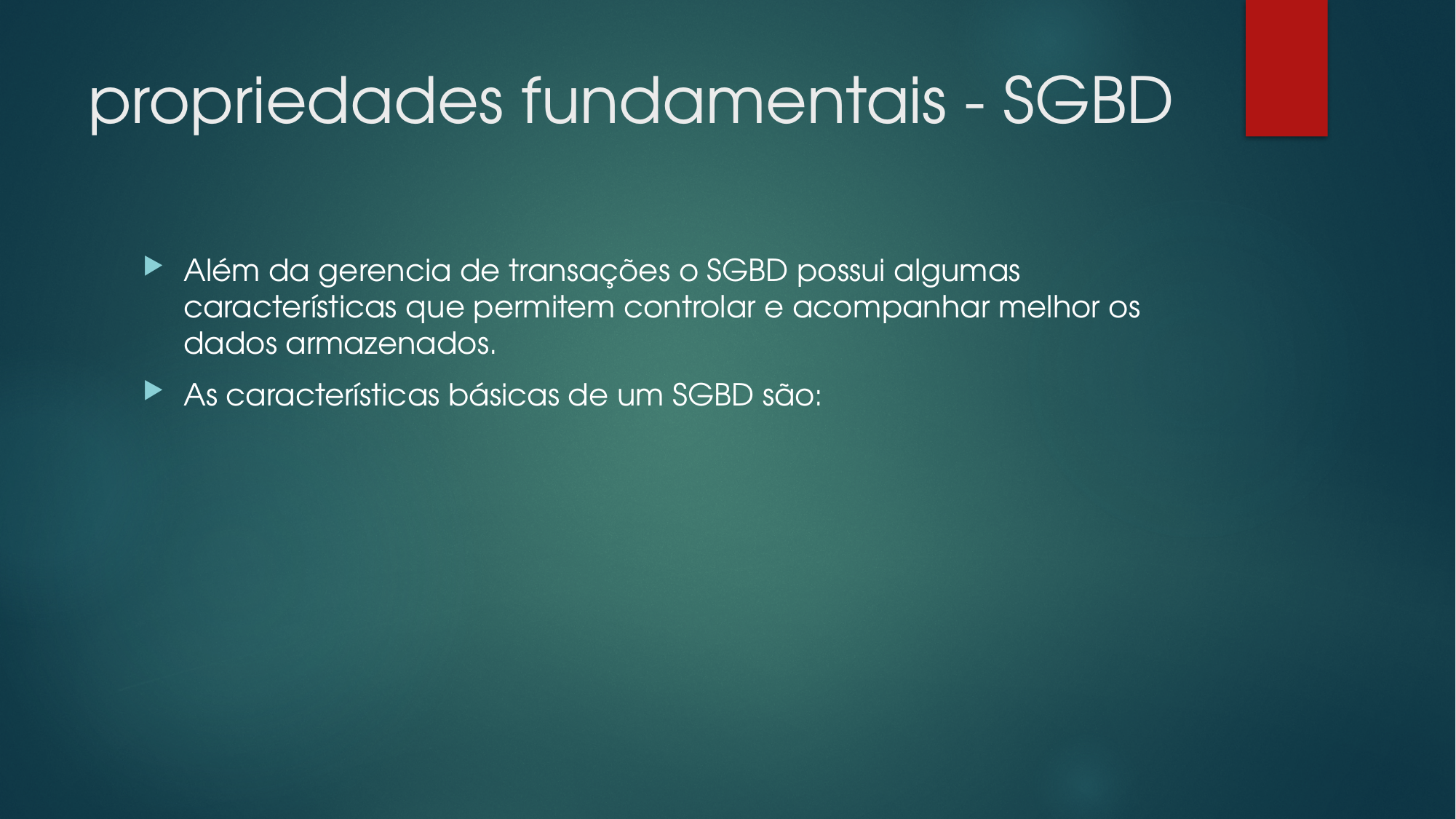

# propriedades fundamentais - SGBD
Além da gerencia de transações o SGBD possui algumas características que permitem controlar e acompanhar melhor os dados armazenados.
As características básicas de um SGBD são: